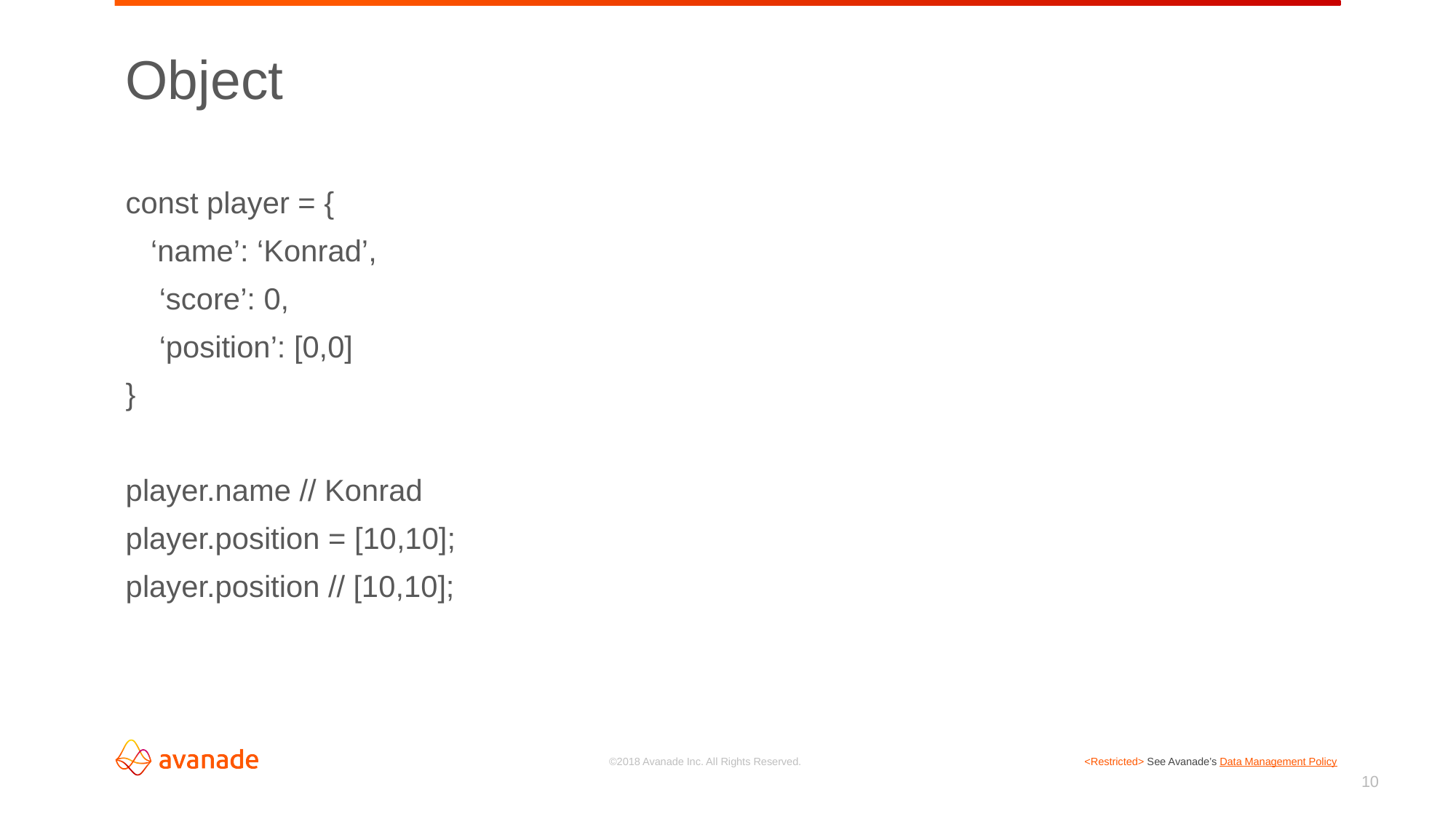

# Object
const player = {
   ‘name’: ‘Konrad’,
    ‘score’: 0,
    ‘position’: [0,0]
}

player.name // Konrad
player.position = [10,10];
player.position // [10,10];

10